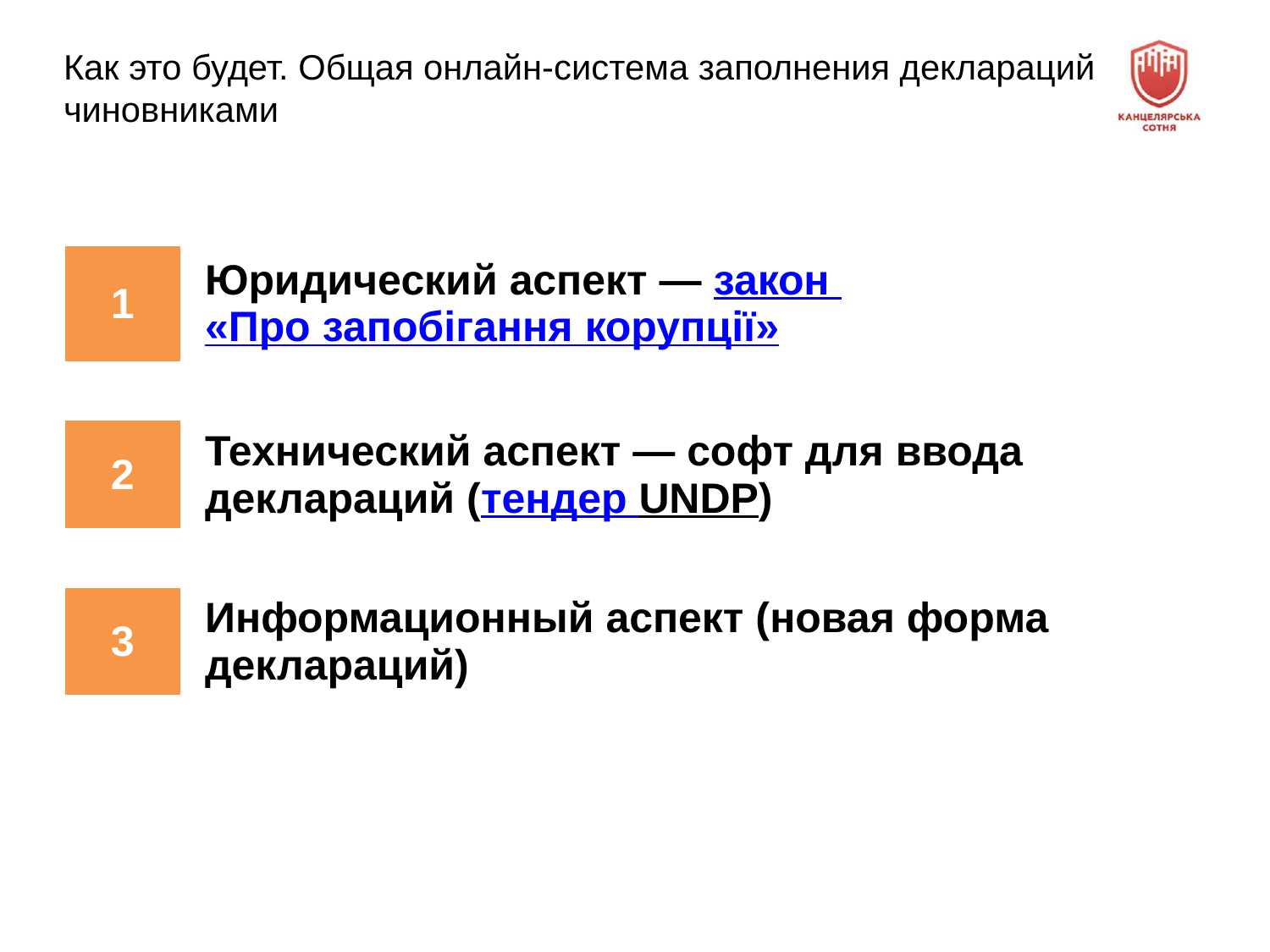

# Как это будет. Общая онлайн-система заполнения деклараций чиновниками
| 1 | Юридический аспект — закон «Про запобігання корупції» |
| --- | --- |
|  |  |
| 2 | Технический аспект — софт для ввода деклараций (тендер UNDP) |
|  |  |
| 3 | Информационный аспект (новая форма деклараций) |